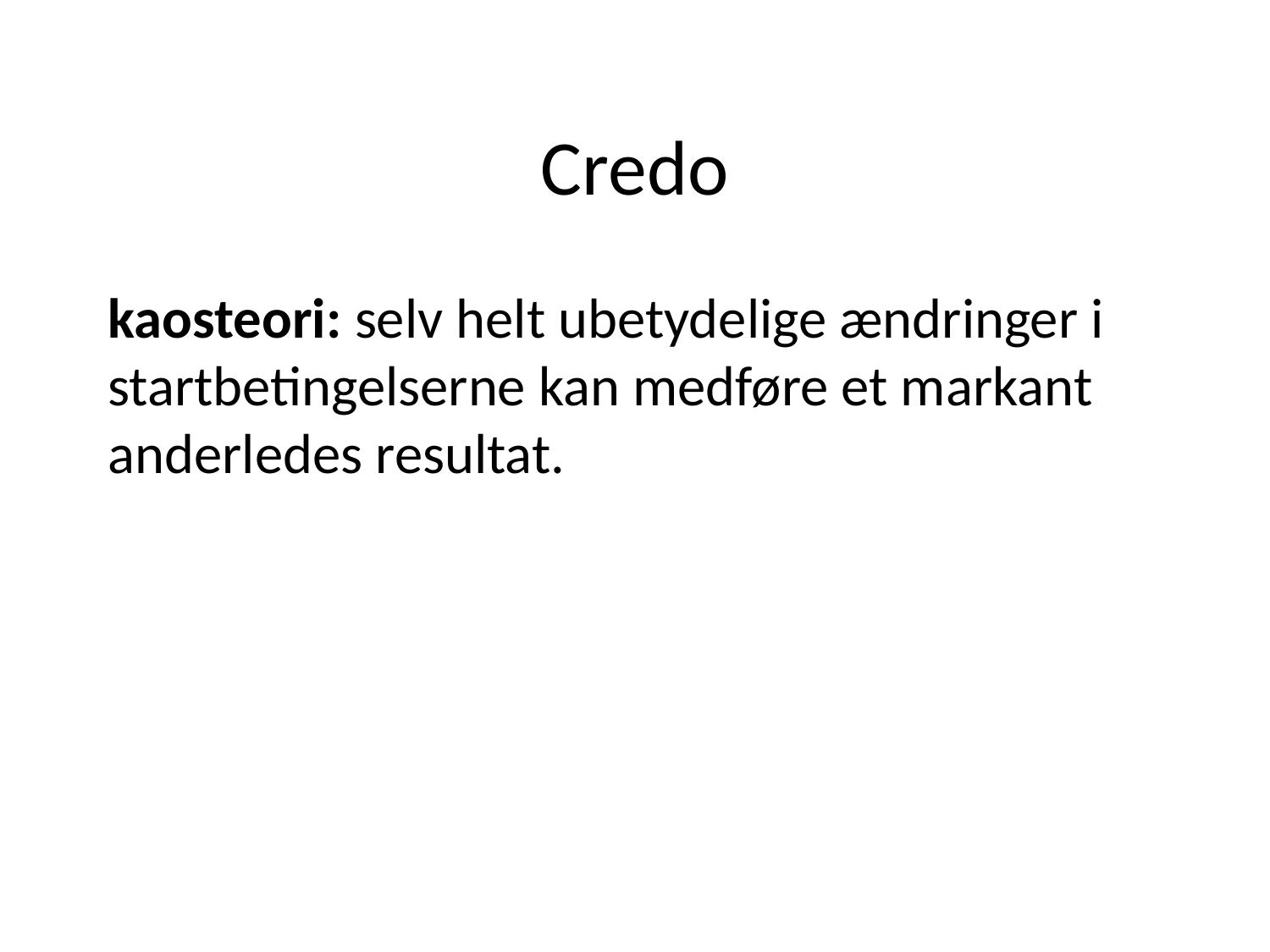

# Credo
kaosteori: selv helt ubetydelige ændringer i startbetingelserne kan medføre et markant anderledes resultat.